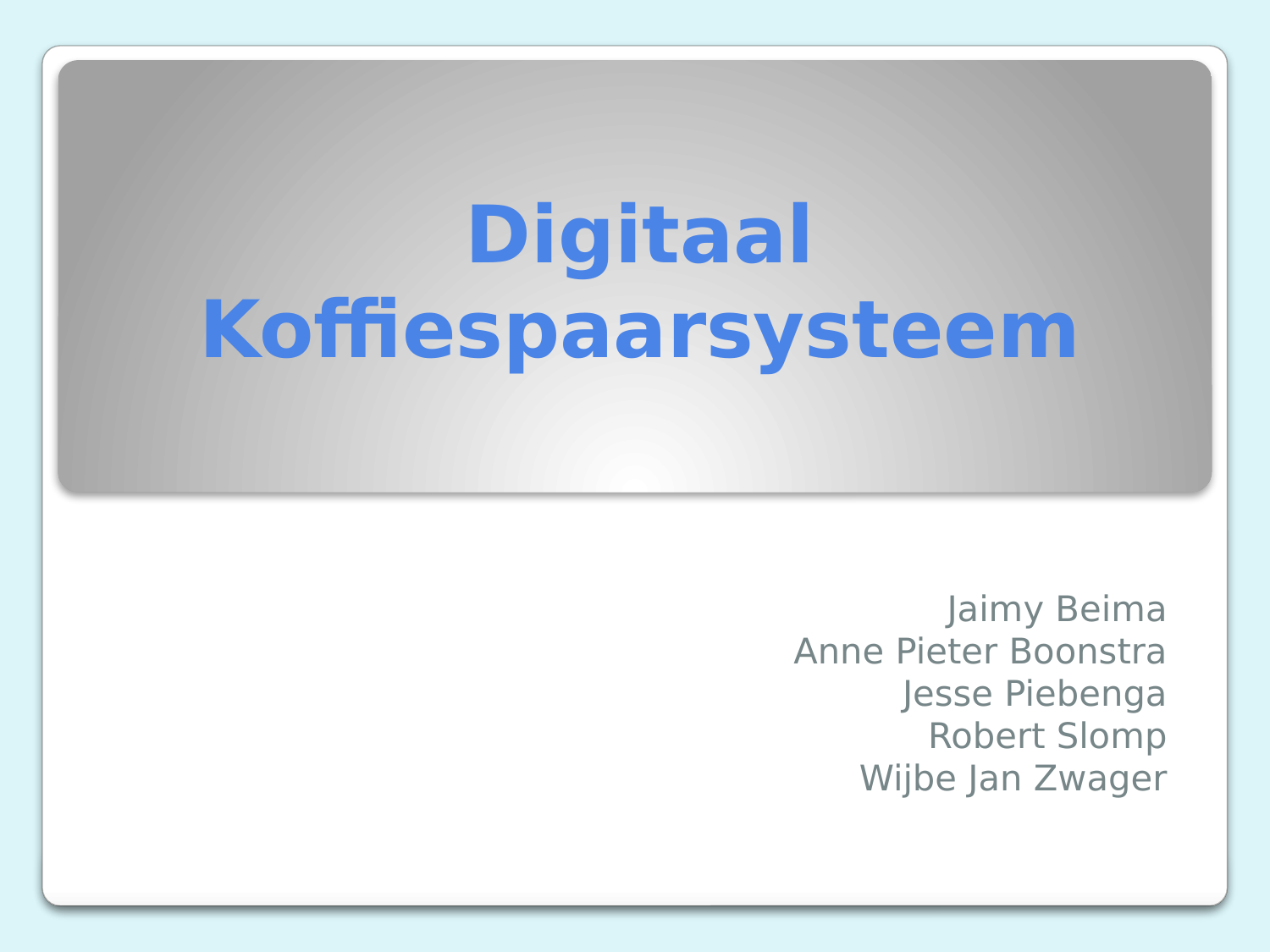

# Digitaal Koffiespaarsysteem
Jaimy Beima
Anne Pieter Boonstra
Jesse Piebenga
Robert Slomp
Wijbe Jan Zwager